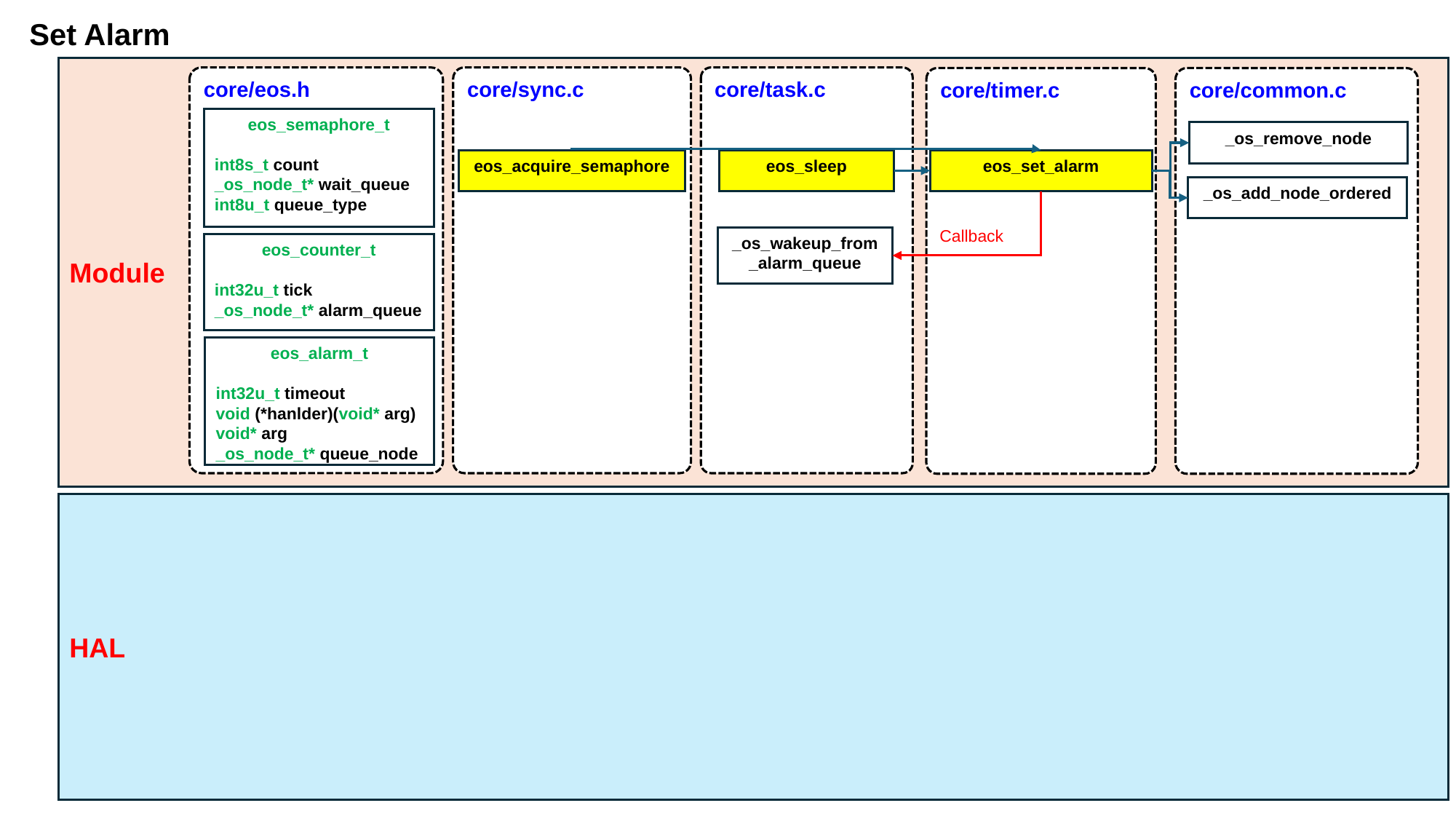

Set Alarm
Module
core/eos.h
core/sync.c
core/task.c
core/common.c
core/timer.c
eos_semaphore_t

int8s_t count
_os_node_t* wait_queue
int8u_t queue_type

_os_remove_node
eos_acquire_semaphore
eos_sleep
eos_set_alarm
_os_add_node_ordered
Callback
_os_wakeup_from_alarm_queue
eos_counter_t

int32u_t tick
_os_node_t* alarm_queue

eos_alarm_t

int32u_t timeout
void (*hanlder)(void* arg)
void* arg
_os_node_t* queue_node

HAL